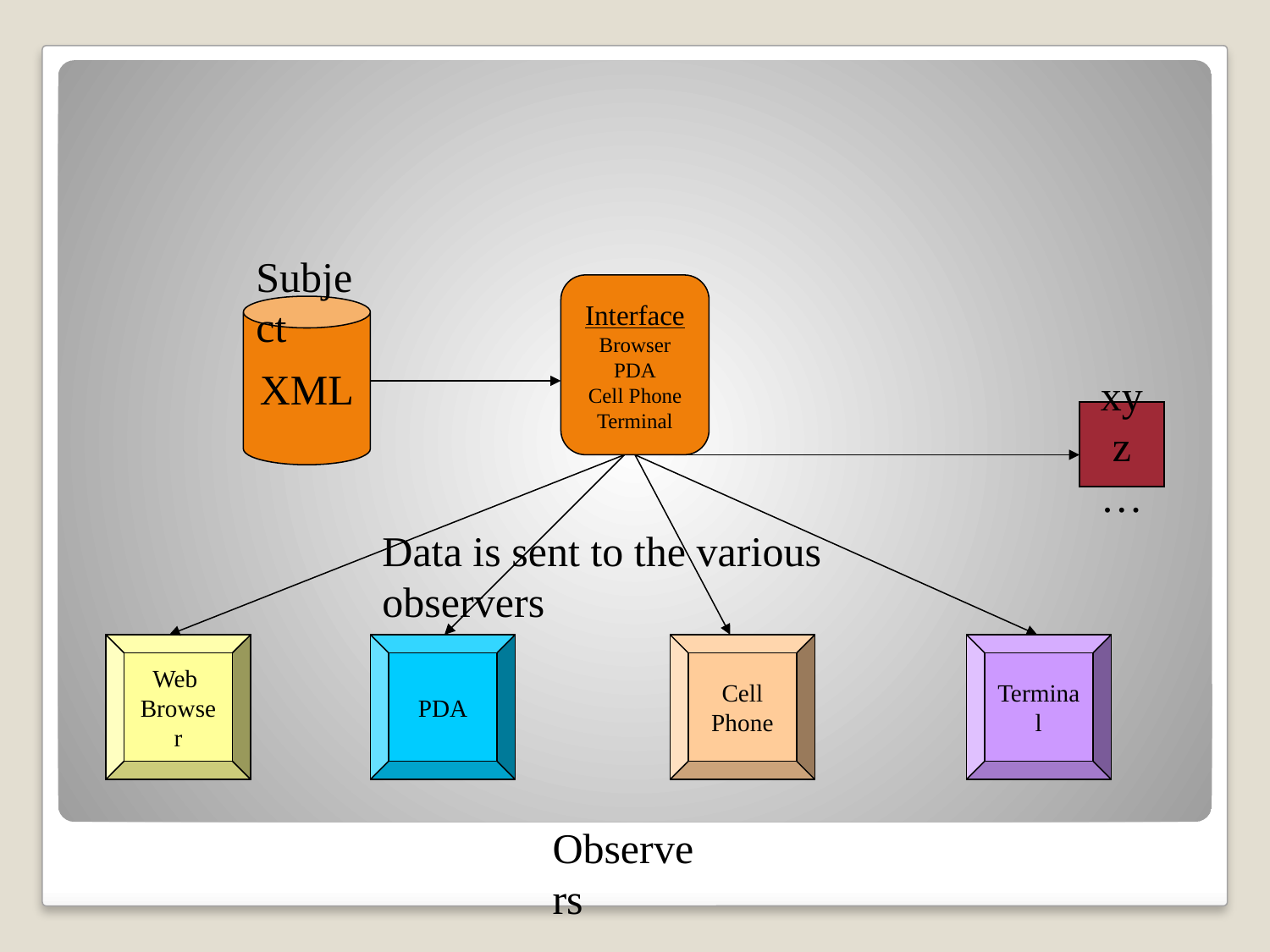

Subject
Interface
Browser
PDA
Cell Phone
Terminal
XML
xyz…
Data is sent to the various observers
Web
Browser
PDA
Cell
Phone
Terminal
Observers